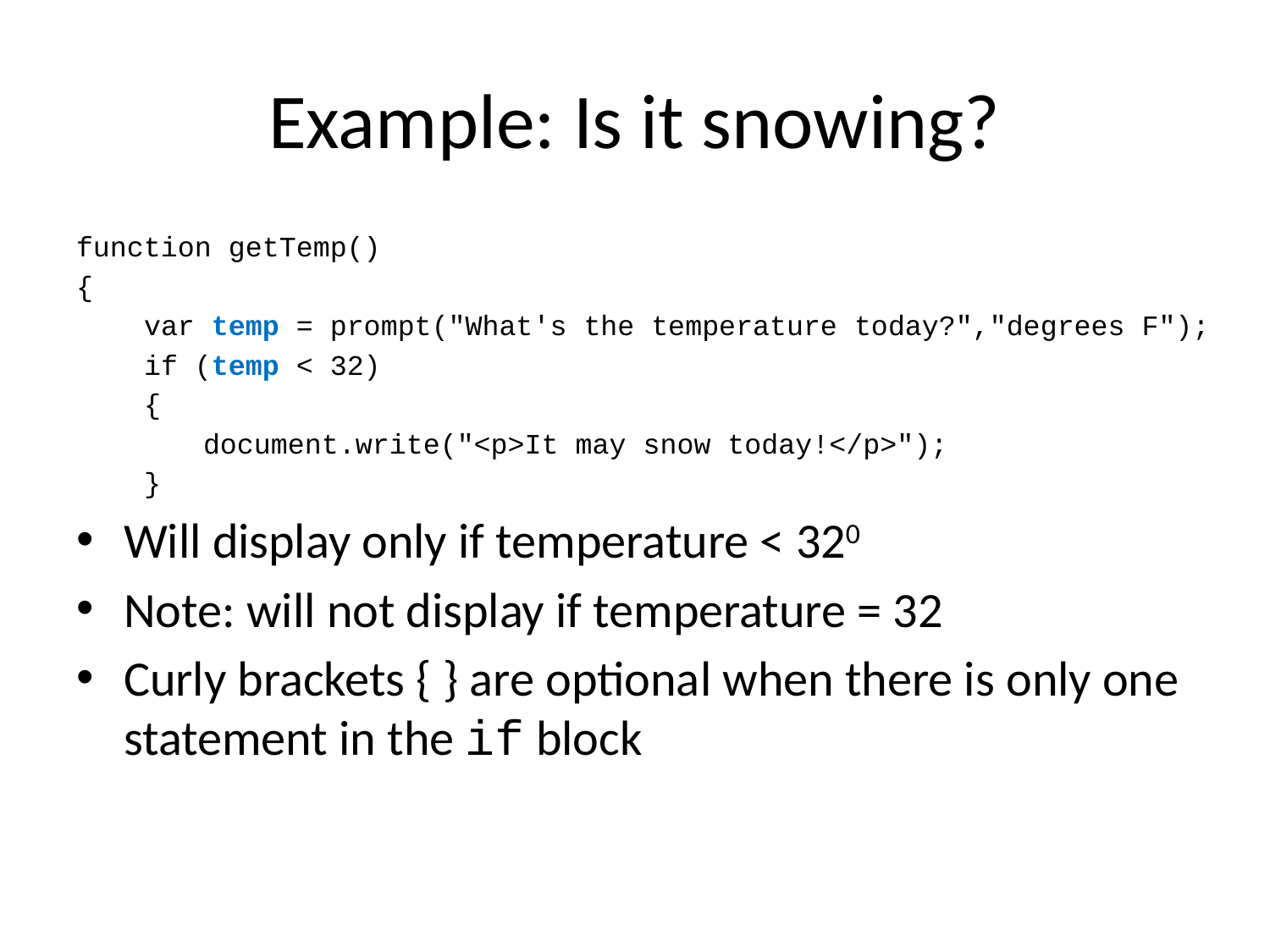

# Example: Is it snowing?
function getTemp()
{
    var temp = prompt("What's the temperature today?","degrees F");
    if (temp < 32)
    {
  	document.write("<p>It may snow today!</p>");
    }
Will display only if temperature < 320
Note: will not display if temperature = 32
Curly brackets { } are optional when there is only one statement in the if block